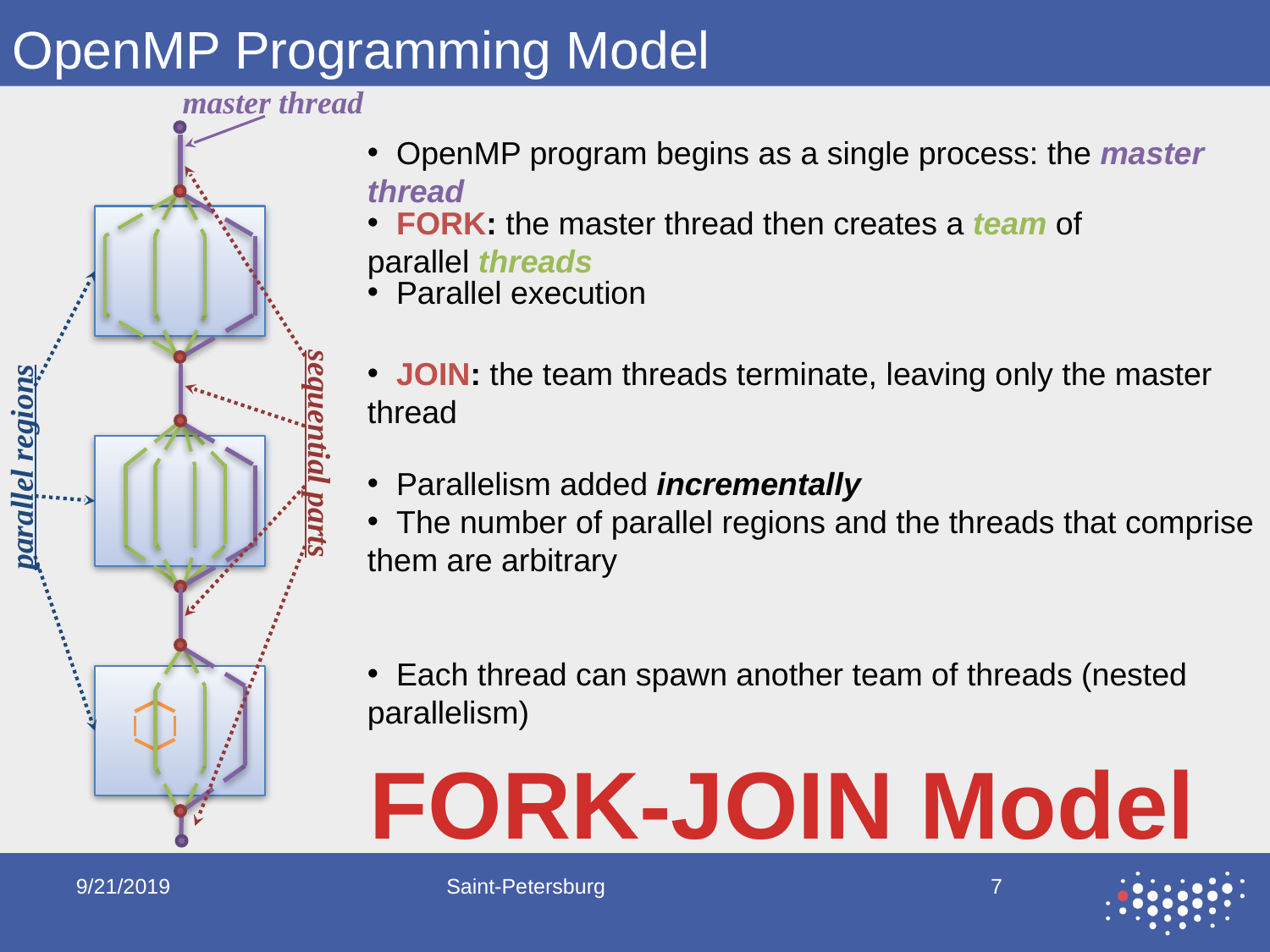

# OpenMP Programming Model
master thread

  OpenMP program begins as a single process: the master thread
sequential parts

  FORK: the master thread then creates a team of parallel threads

  Parallel execution
parallel regions
  JOIN: the team threads terminate, leaving only the master thread

  Parallelism added incrementally
  The number of parallel regions and the threads that comprise them are arbitrary

  Each thread can spawn another team of threads (nested parallelism)

FORK-JOIN Model
9/21/2019
Saint-Petersburg
7